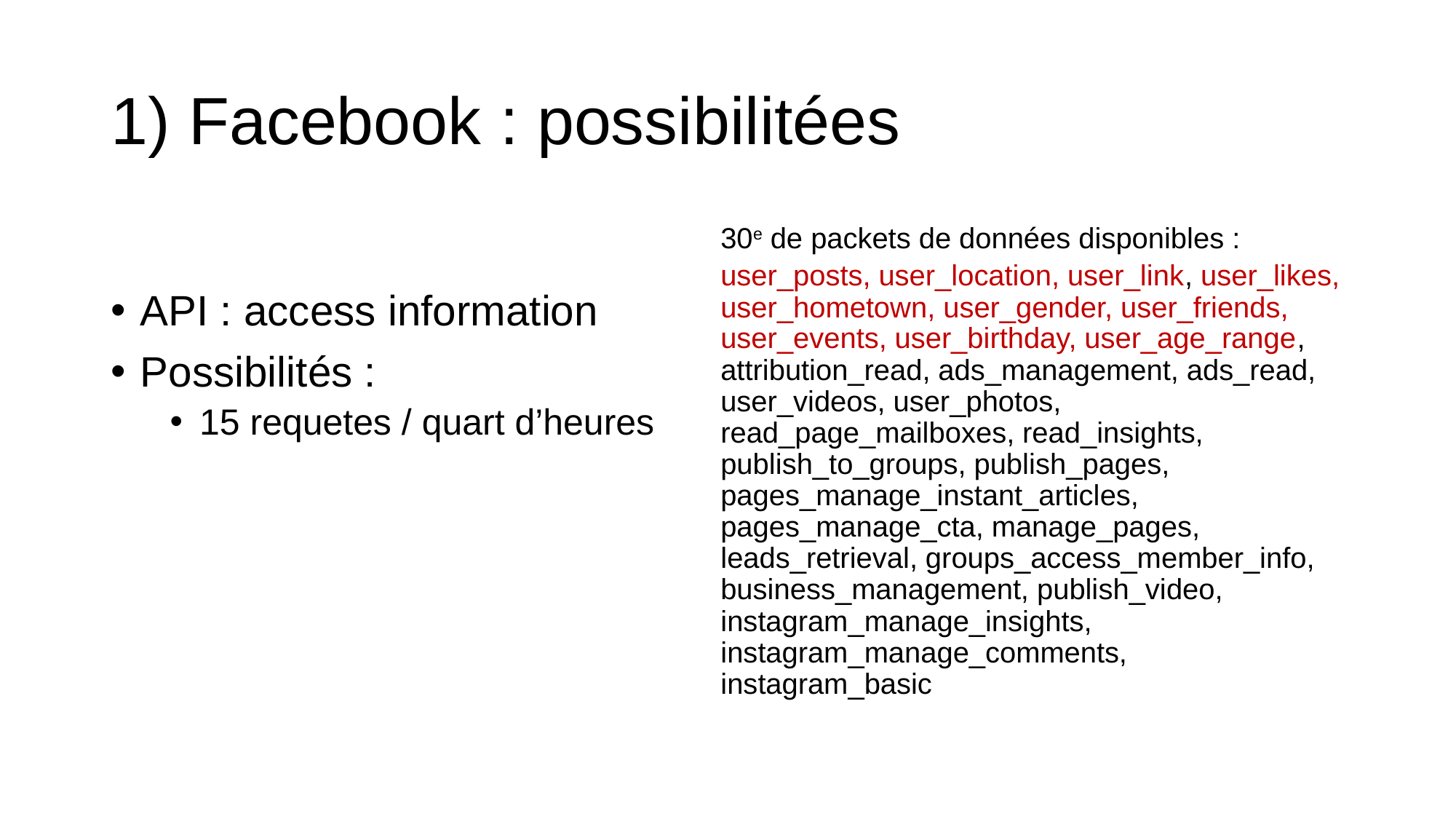

# 1) Facebook : possibilitées

API : access information
Possibilités :
15 requetes / quart d’heures

30e de packets de données disponibles :
user_posts, user_location, user_link, user_likes, user_hometown, user_gender, user_friends, user_events, user_birthday, user_age_range, attribution_read, ads_management, ads_read, user_videos, user_photos, read_page_mailboxes, read_insights, publish_to_groups, publish_pages, pages_manage_instant_articles, pages_manage_cta, manage_pages, leads_retrieval, groups_access_member_info, business_management, publish_video, instagram_manage_insights, instagram_manage_comments, instagram_basic